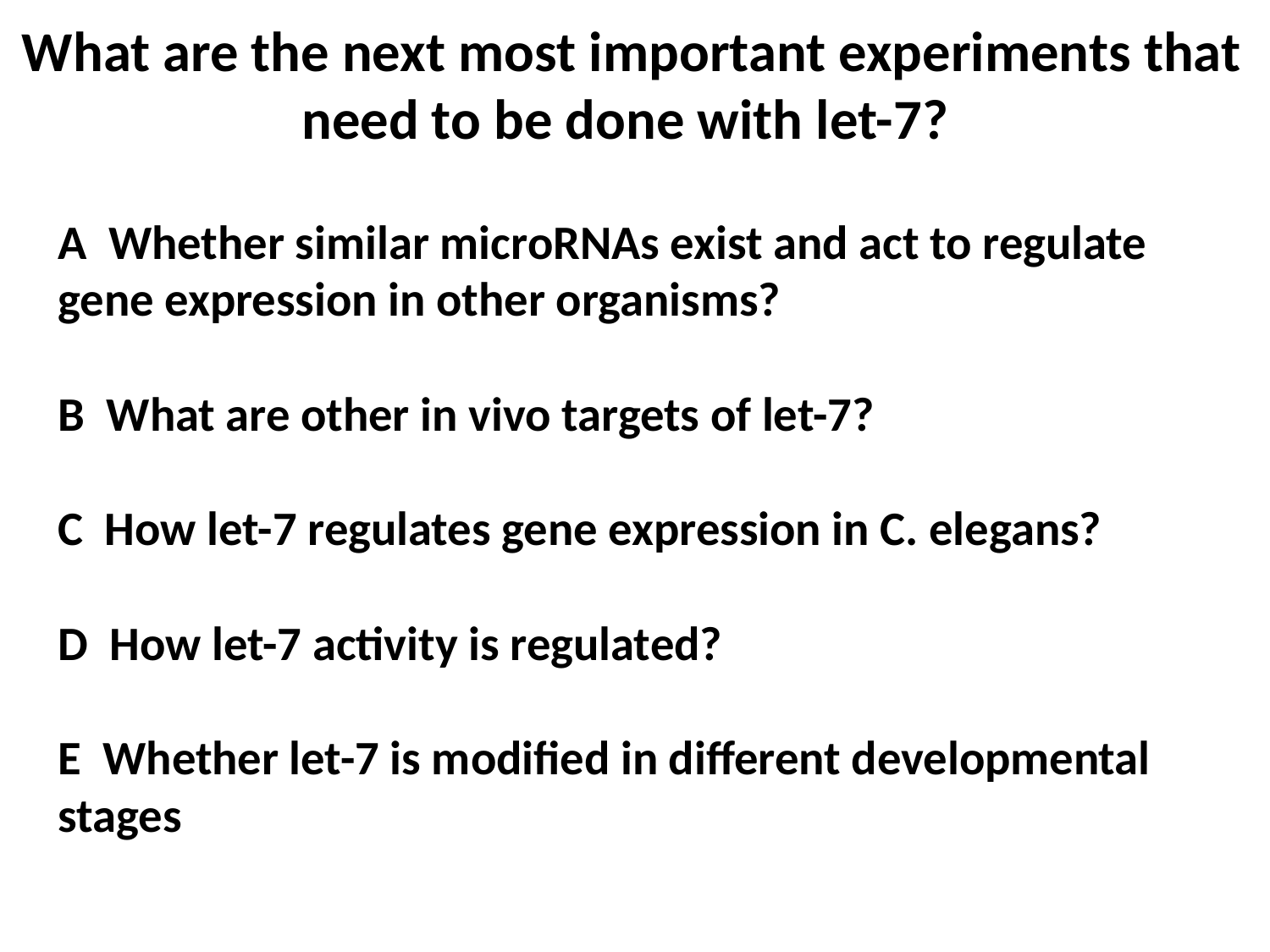

# What are the next most important experiments that need to be done with let-7?
A  Whether similar microRNAs exist and act to regulate gene expression in other organisms?

B  What are other in vivo targets of let-7?

C  How let-7 regulates gene expression in C. elegans?

D  How let-7 activity is regulated?

E  Whether let-7 is modified in different developmental stages